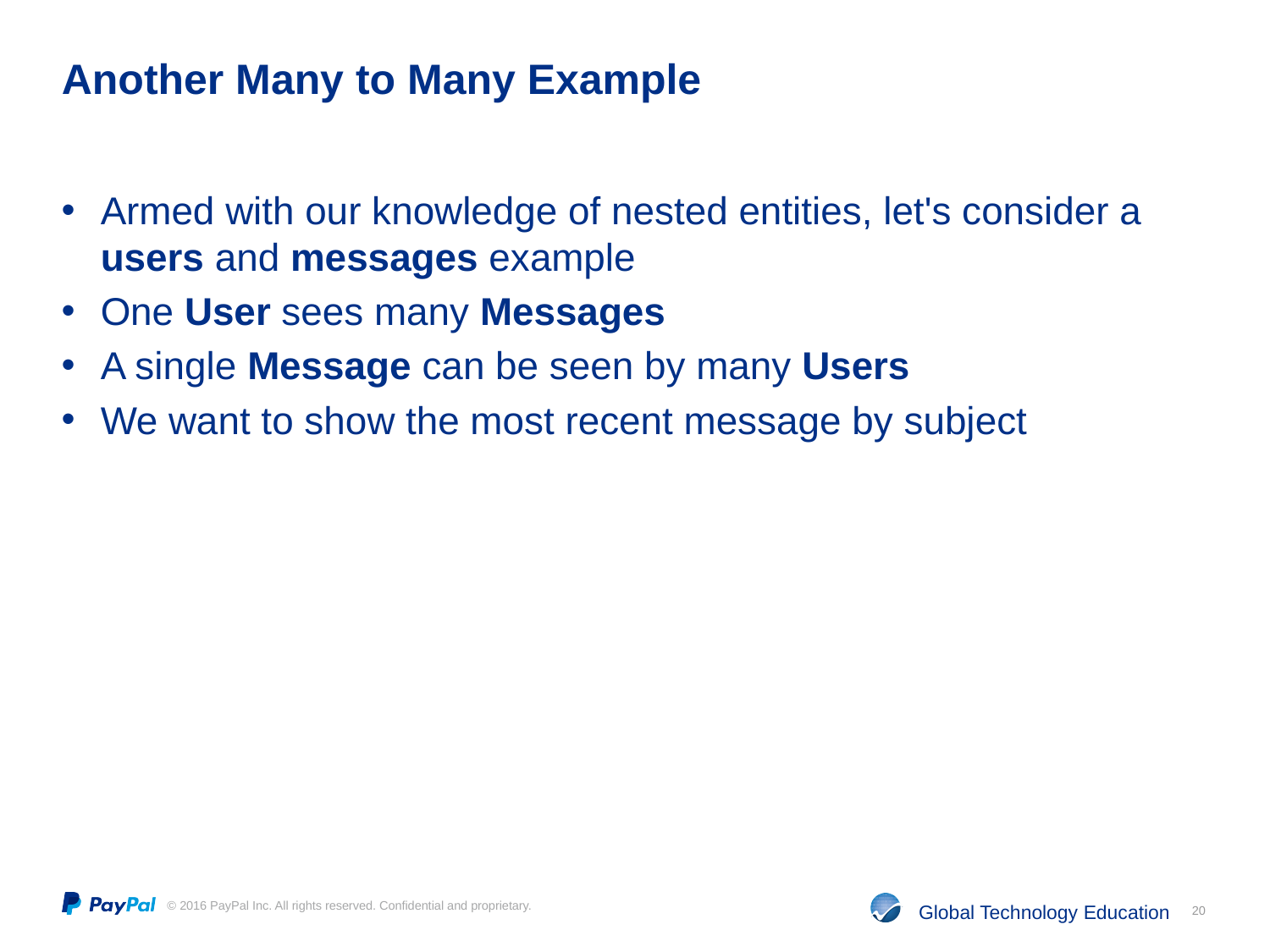

# Another Many to Many Example
Armed with our knowledge of nested entities, let's consider a users and messages example
One User sees many Messages
A single Message can be seen by many Users
We want to show the most recent message by subject
20